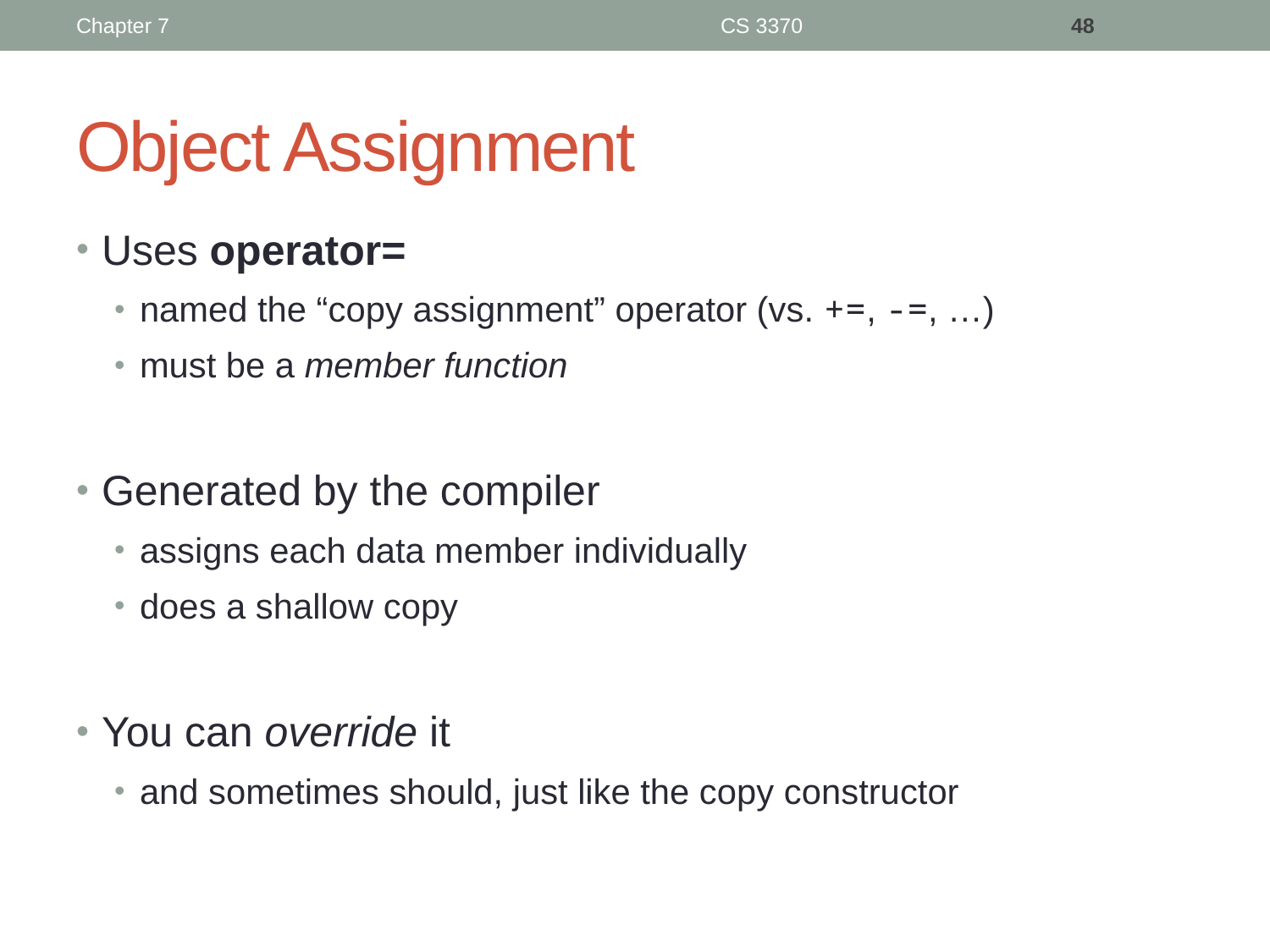

Chapter 7
CS 3370
48
# Object Assignment
Uses operator=
named the “copy assignment” operator (vs. +=, -=, …)
must be a member function

Generated by the compiler
assigns each data member individually
does a shallow copy

You can override it
and sometimes should, just like the copy constructor